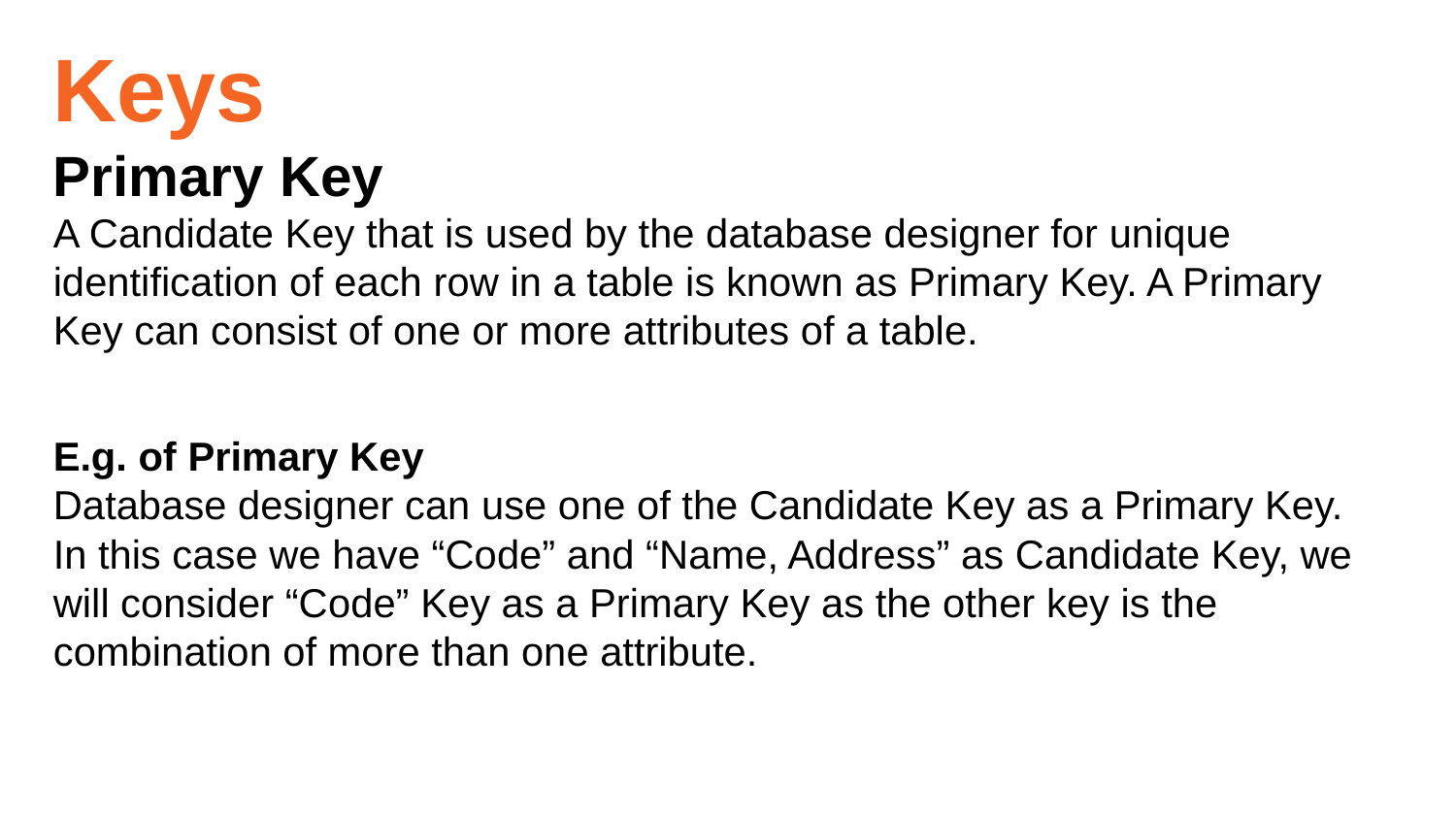

Keys
Primary Key
A Candidate Key that is used by the database designer for unique identification of each row in a table is known as Primary Key. A Primary Key can consist of one or more attributes of a table.
E.g. of Primary Key
Database designer can use one of the Candidate Key as a Primary Key. In this case we have “Code” and “Name, Address” as Candidate Key, we will consider “Code” Key as a Primary Key as the other key is the combination of more than one attribute.